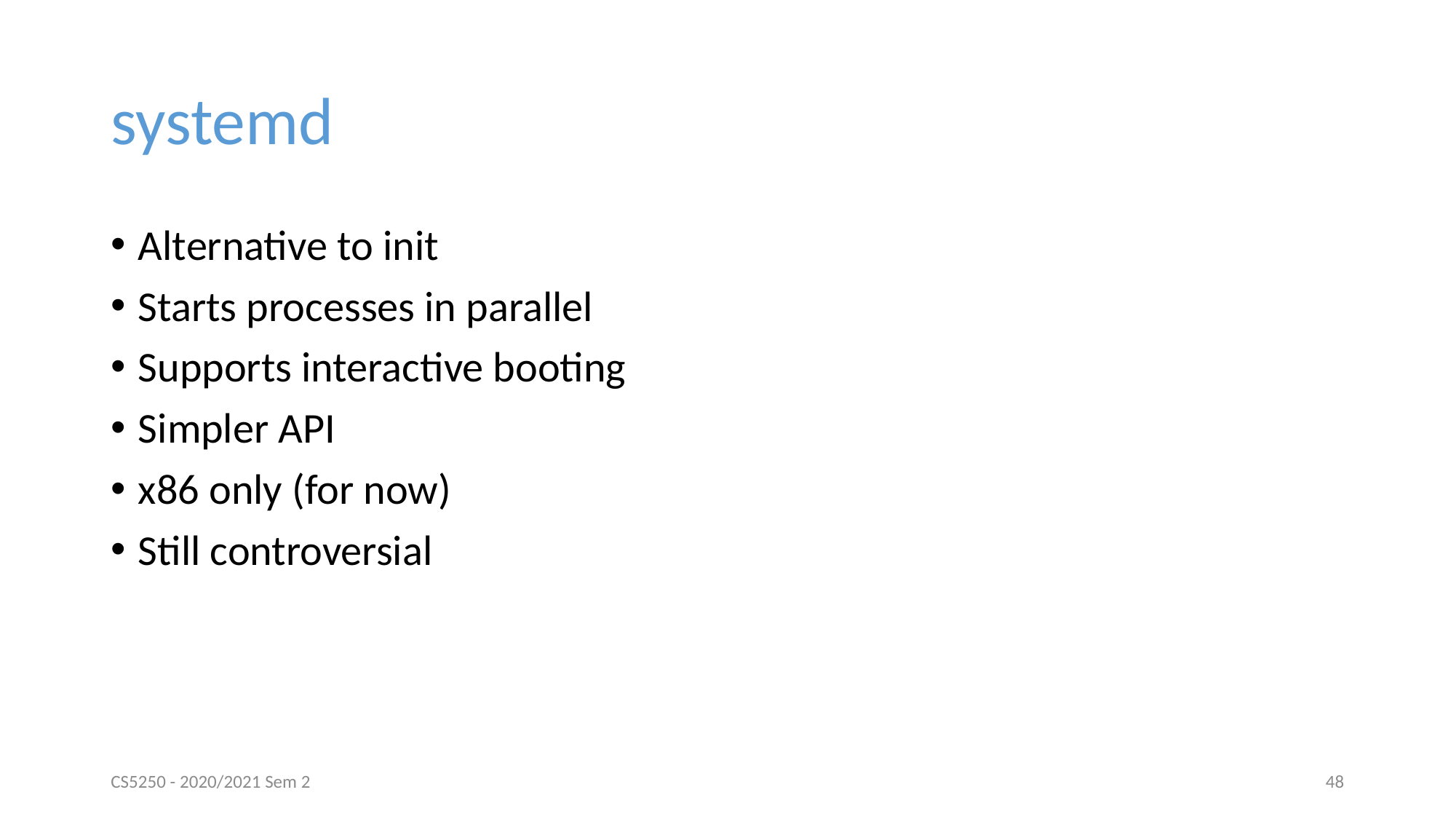

# systemd
Alternative to init
Starts processes in parallel
Supports interactive booting
Simpler API
x86 only (for now)
Still controversial
CS5250 - 2020/2021 Sem 2
48